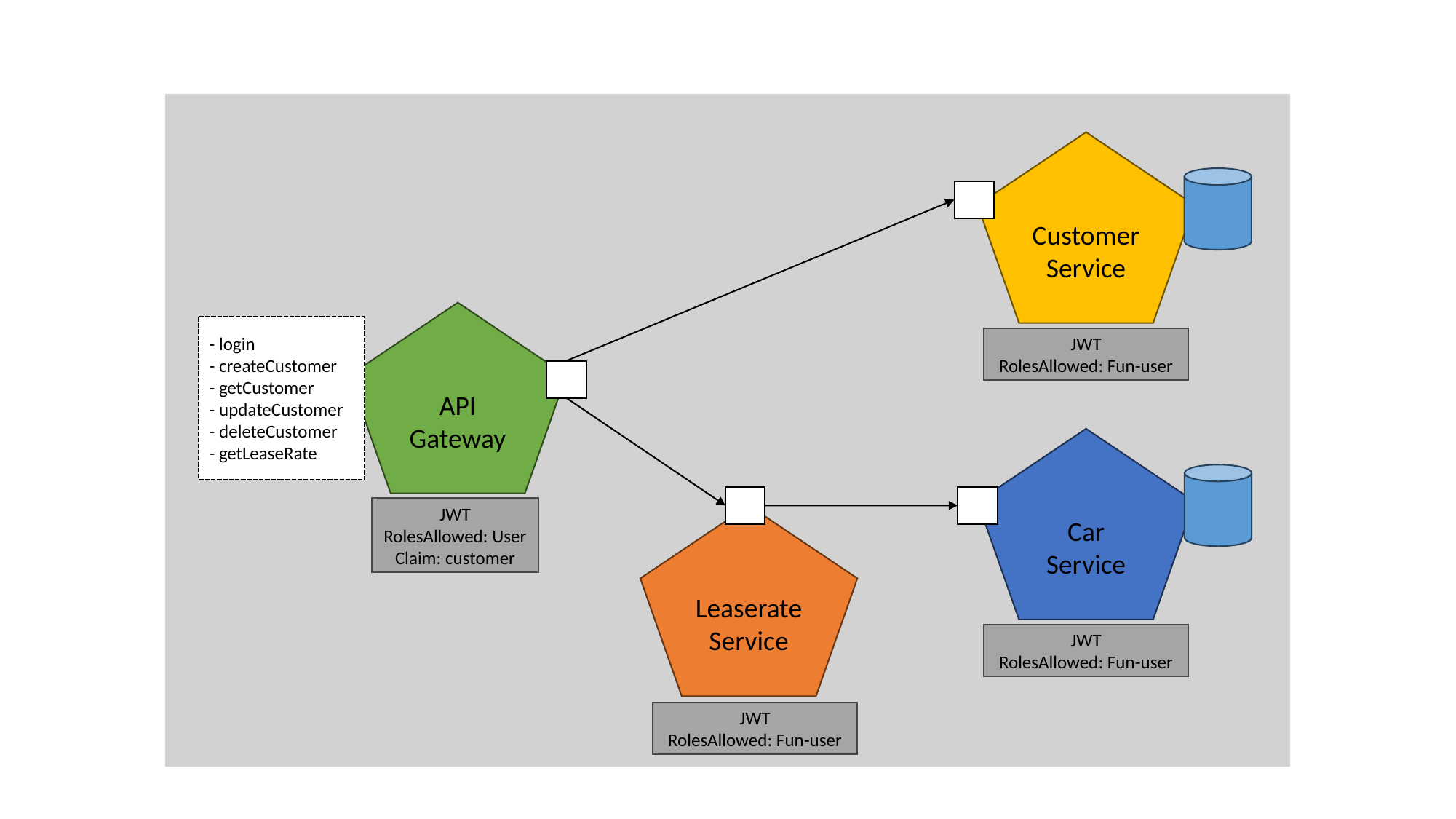

Customer
Service

API Gateway

- login
- createCustomer
- getCustomer
- updateCustomer
- deleteCustomer
- getLeaseRate

JWT
RolesAllowed: Fun-user

Car
Service

JWT
RolesAllowed: User
Claim: customer
Leaserate
Service
JWT
RolesAllowed: Fun-user
JWT
RolesAllowed: Fun-user